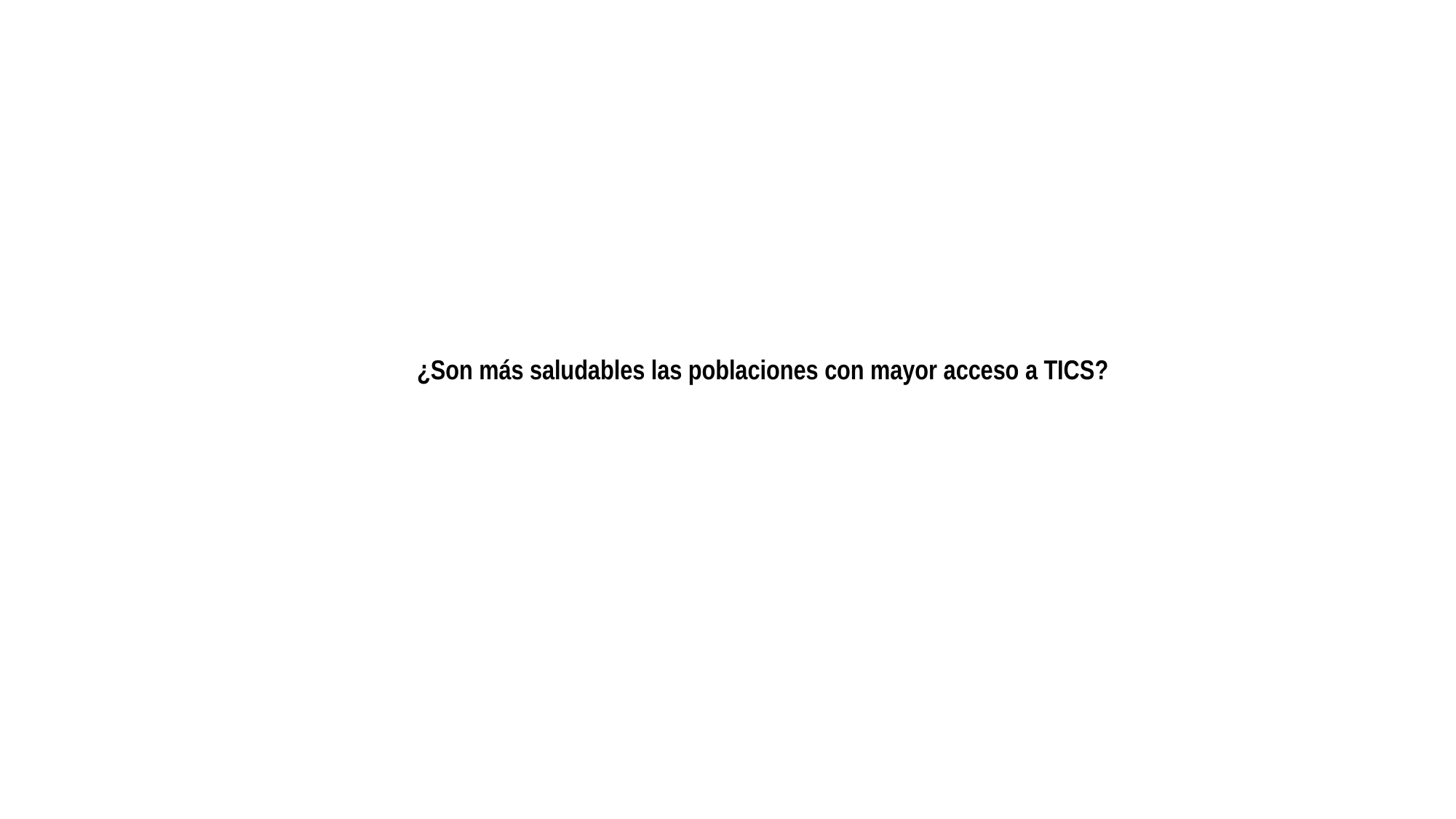

¿Son más saludables las poblaciones con mayor acceso a TICS?